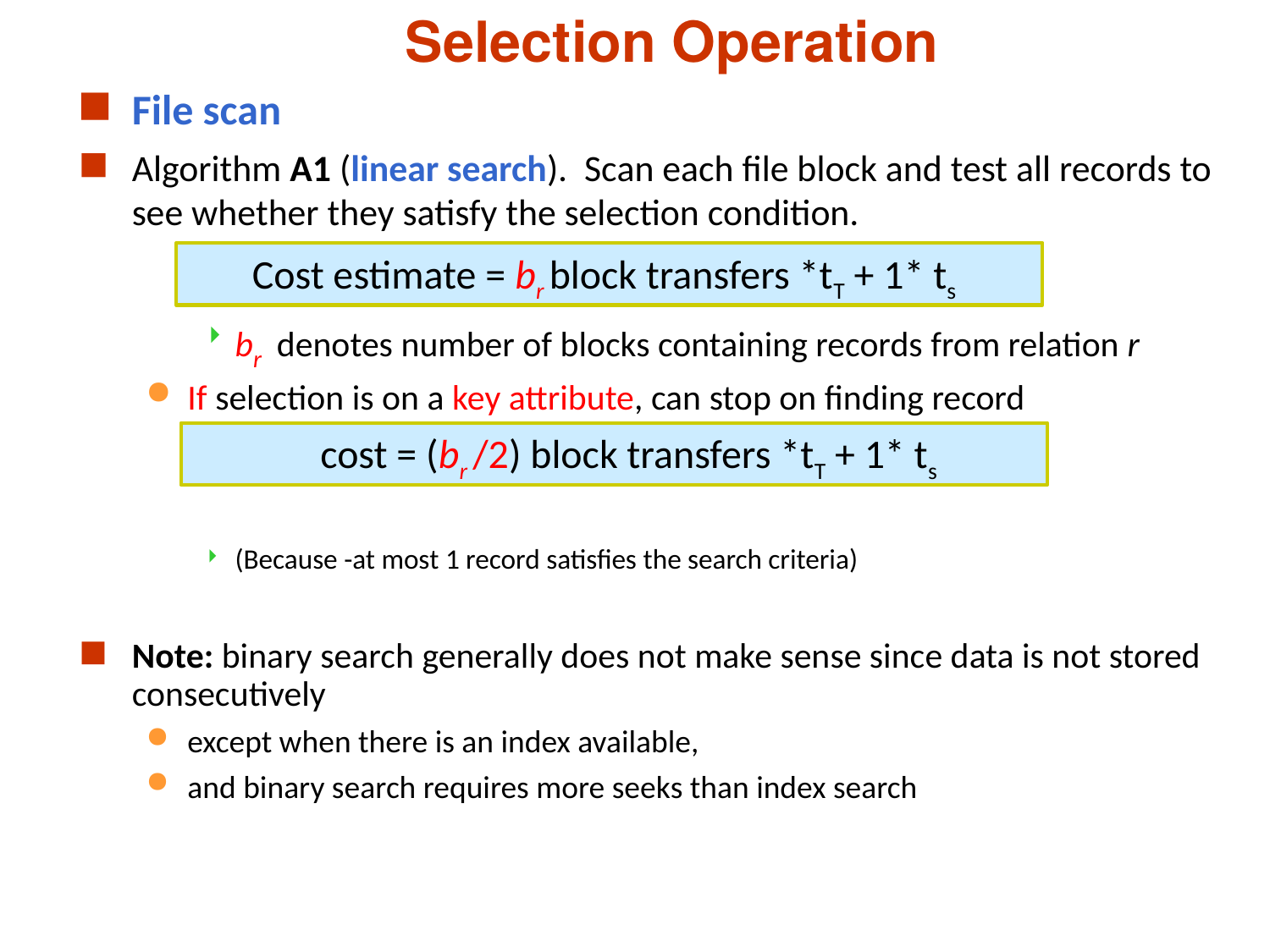

# Selection Operation
File scan
Algorithm A1 (linear search).  Scan each file block and test all records to see whether they satisfy the selection condition.

br  denotes number of blocks containing records from relation r
If selection is on a key attribute, can stop on finding record

(Because -at most 1 record satisfies the search criteria)

Note: binary search generally does not make sense since data is not stored consecutively
except when there is an index available,
and binary search requires more seeks than index search
Cost estimate = br block transfers *tT + 1* ts
cost = (br /2) block transfers *tT + 1* ts